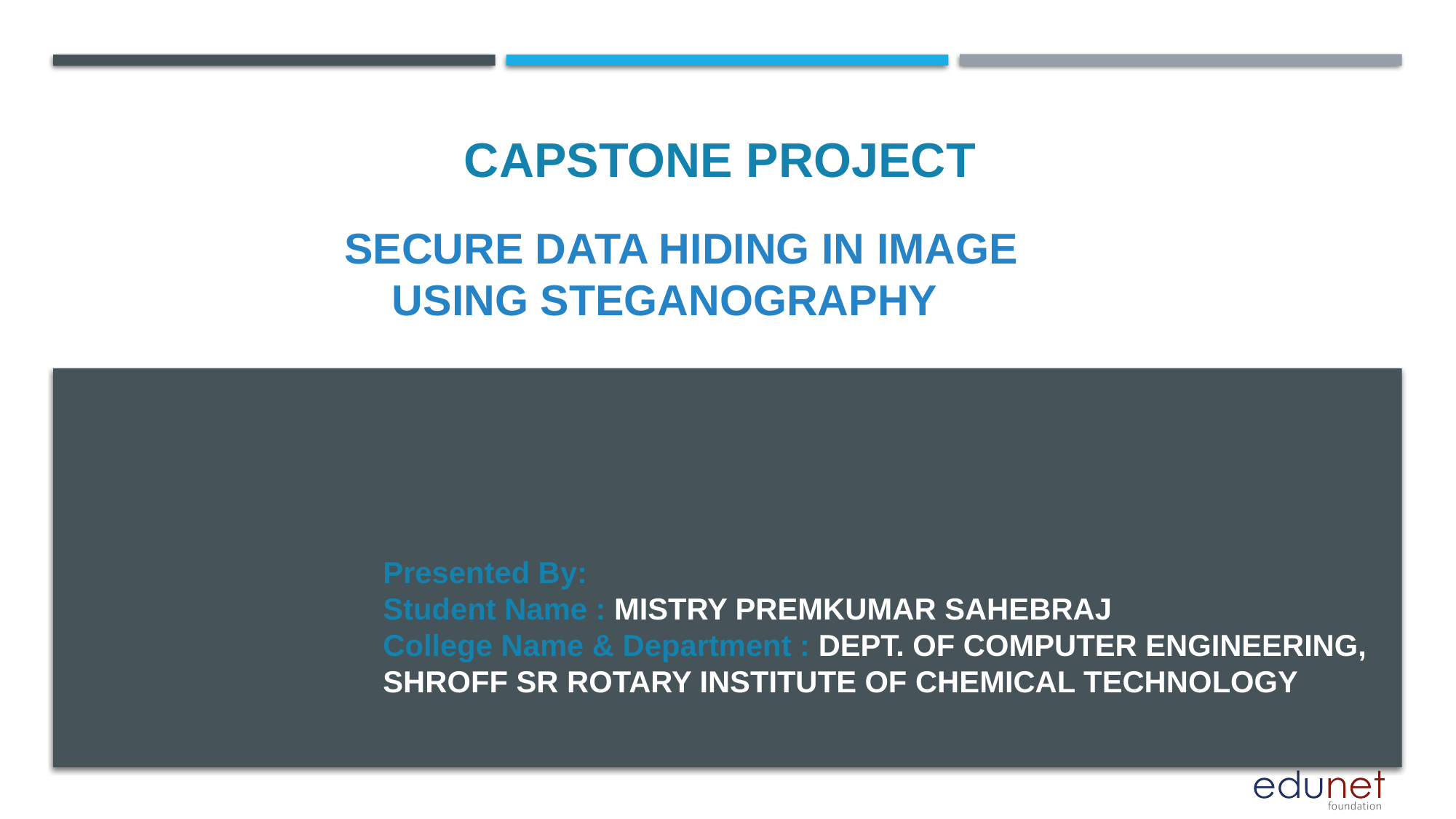

CAPSTONE PROJECT
# Secure Data Hiding in Image Using Steganography
Presented By:
Student Name : MISTRY PREMKUMAR SAHEBRAJ
College Name & Department : DEPT. OF COMPUTER ENGINEERING,
SHROFF SR ROTARY INSTITUTE OF CHEMICAL TECHNOLOGY